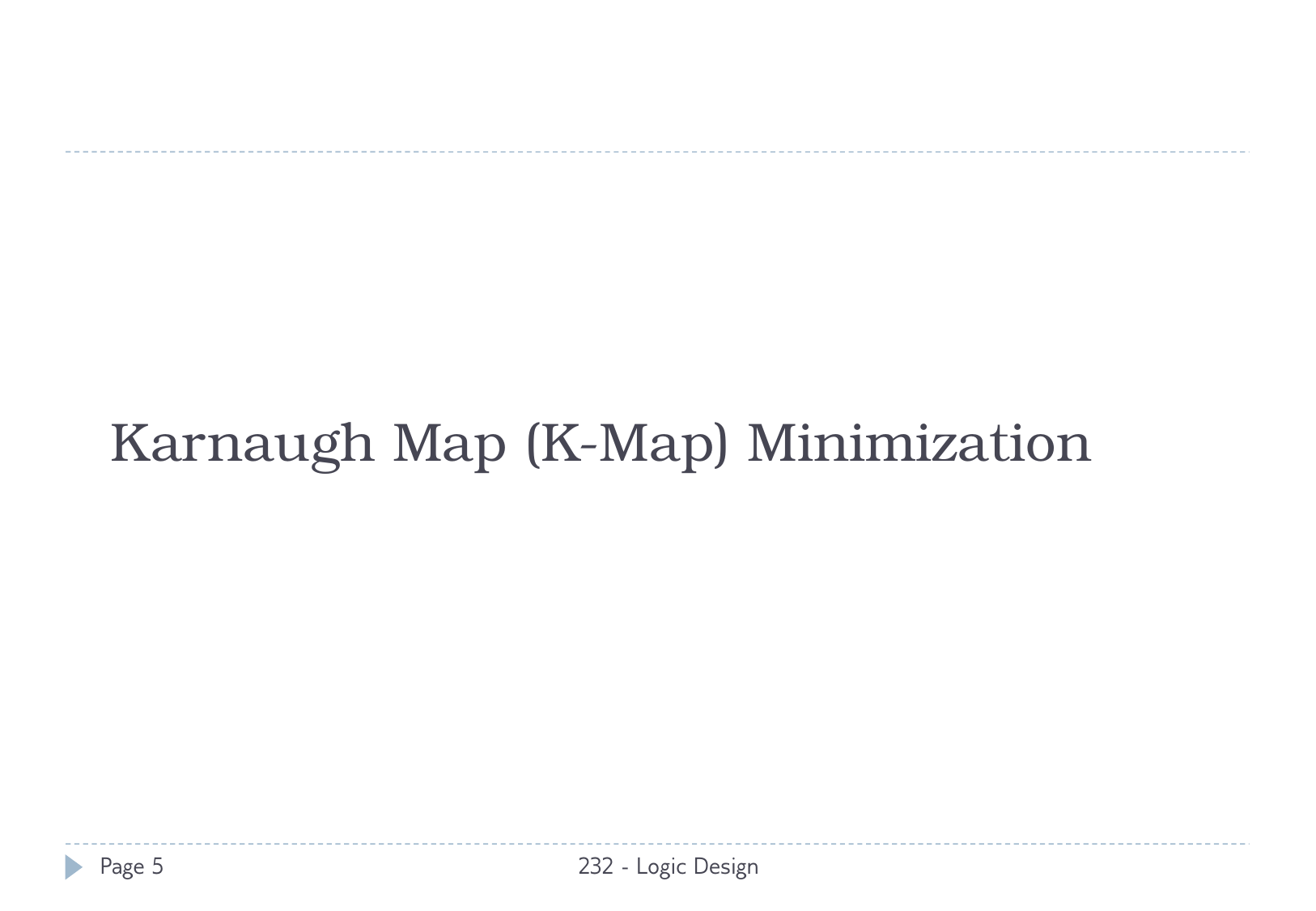

# Karnaugh Map (K-Map) Minimization

Page 5
232 - Logic Design